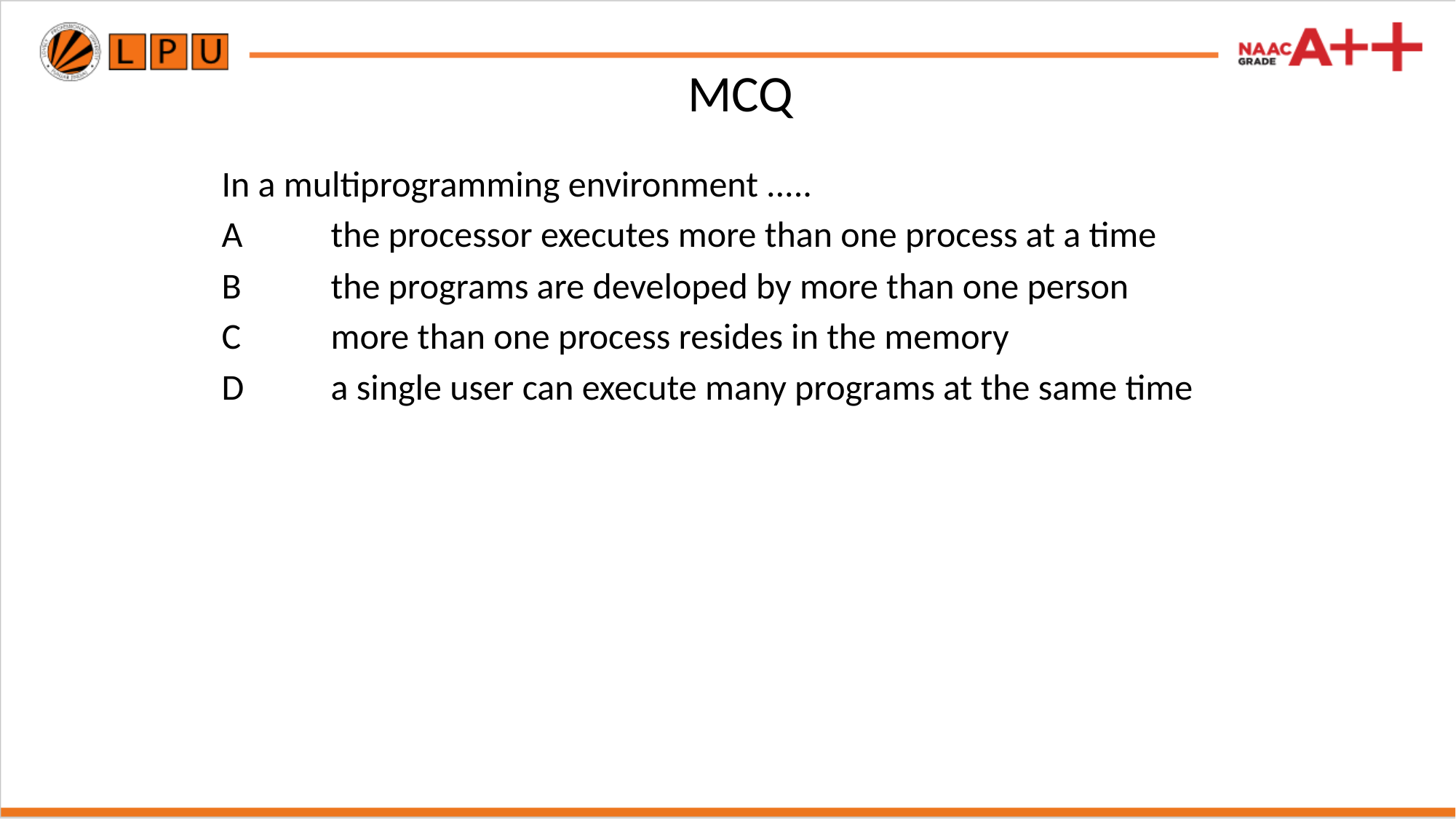

# MCQ
In a multiprogramming environment .....
A  	the processor executes more than one process at a time
B  	the programs are developed by more than one person
C  	more than one process resides in the memory
D  	a single user can execute many programs at the same time